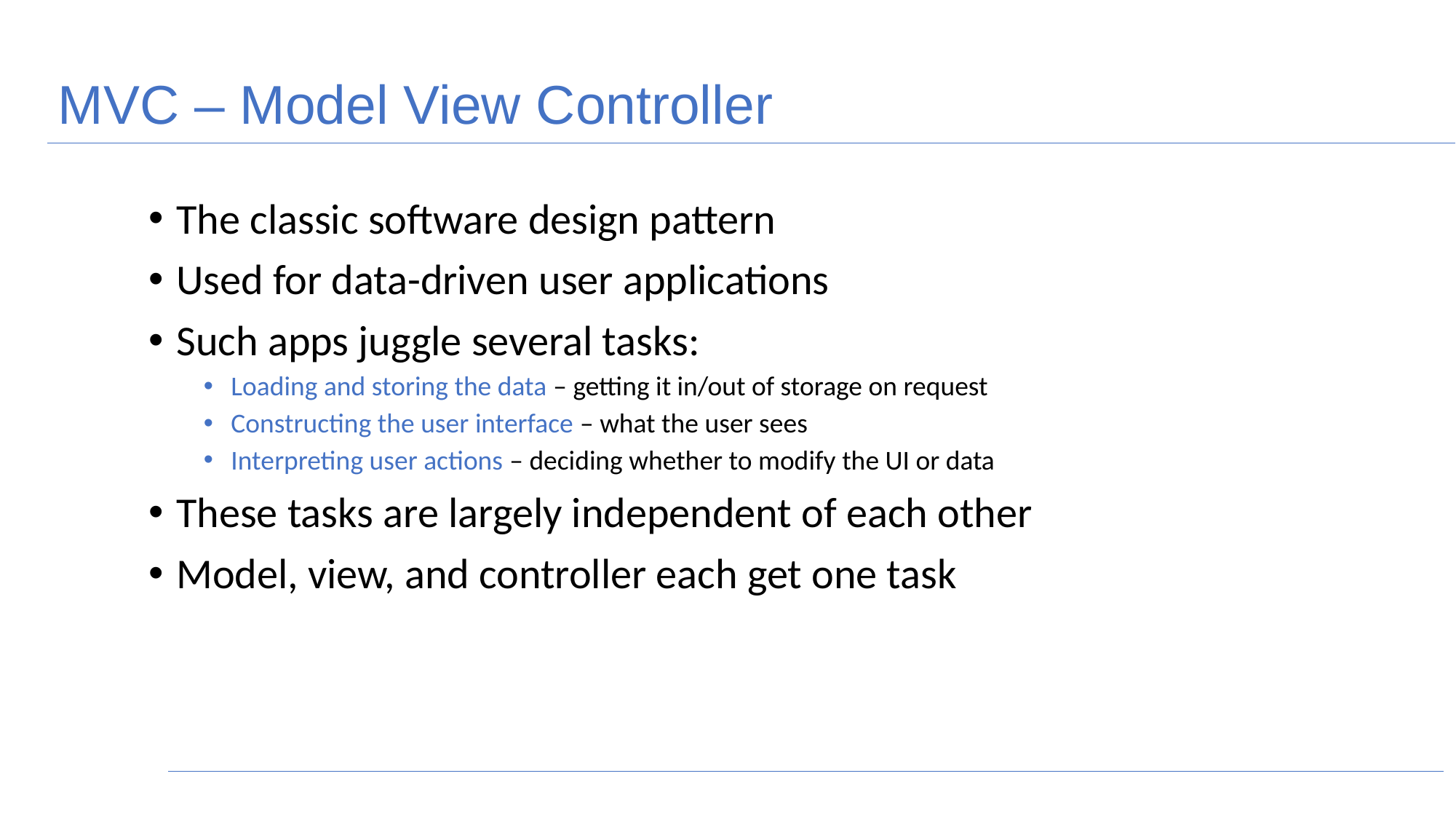

# MVC – Model View Controller
The classic software design pattern
Used for data-driven user applications
Such apps juggle several tasks:
Loading and storing the data – getting it in/out of storage on request
Constructing the user interface – what the user sees
Interpreting user actions – deciding whether to modify the UI or data
These tasks are largely independent of each other
Model, view, and controller each get one task